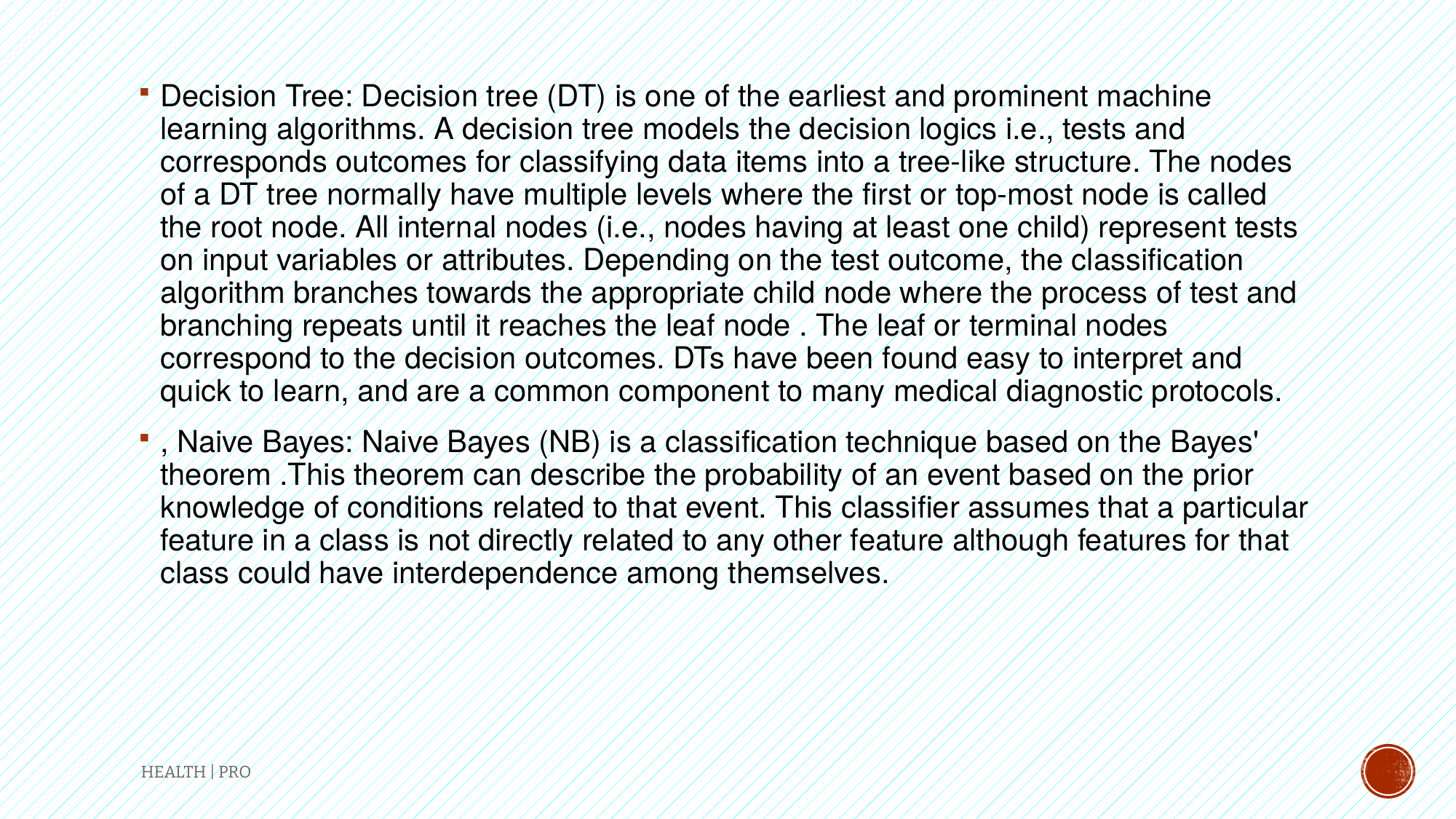

Decision Tree: Decision tree (DT) is one of the earliest and prominent machine learning algorithms. A decision tree models the decision logics i.e., tests and corresponds outcomes for classifying data items into a tree-like structure. The nodes of a DT tree normally have multiple levels where the first or top-most node is called the root node. All internal nodes (i.e., nodes having at least one child) represent tests on input variables or attributes. Depending on the test outcome, the classification algorithm branches towards the appropriate child node where the process of test and branching repeats until it reaches the leaf node . The leaf or terminal nodes correspond to the decision outcomes. DTs have been found easy to interpret and quick to learn, and are a common component to many medical diagnostic protocols.
, Naive Bayes: Naive Bayes (NB) is a classification technique based on the Bayes' theorem .This theorem can describe the probability of an event based on the prior knowledge of conditions related to that event. This classifier assumes that a particular feature in a class is not directly related to any other feature although features for that class could have interdependence among themselves.

HEALTH | PRO